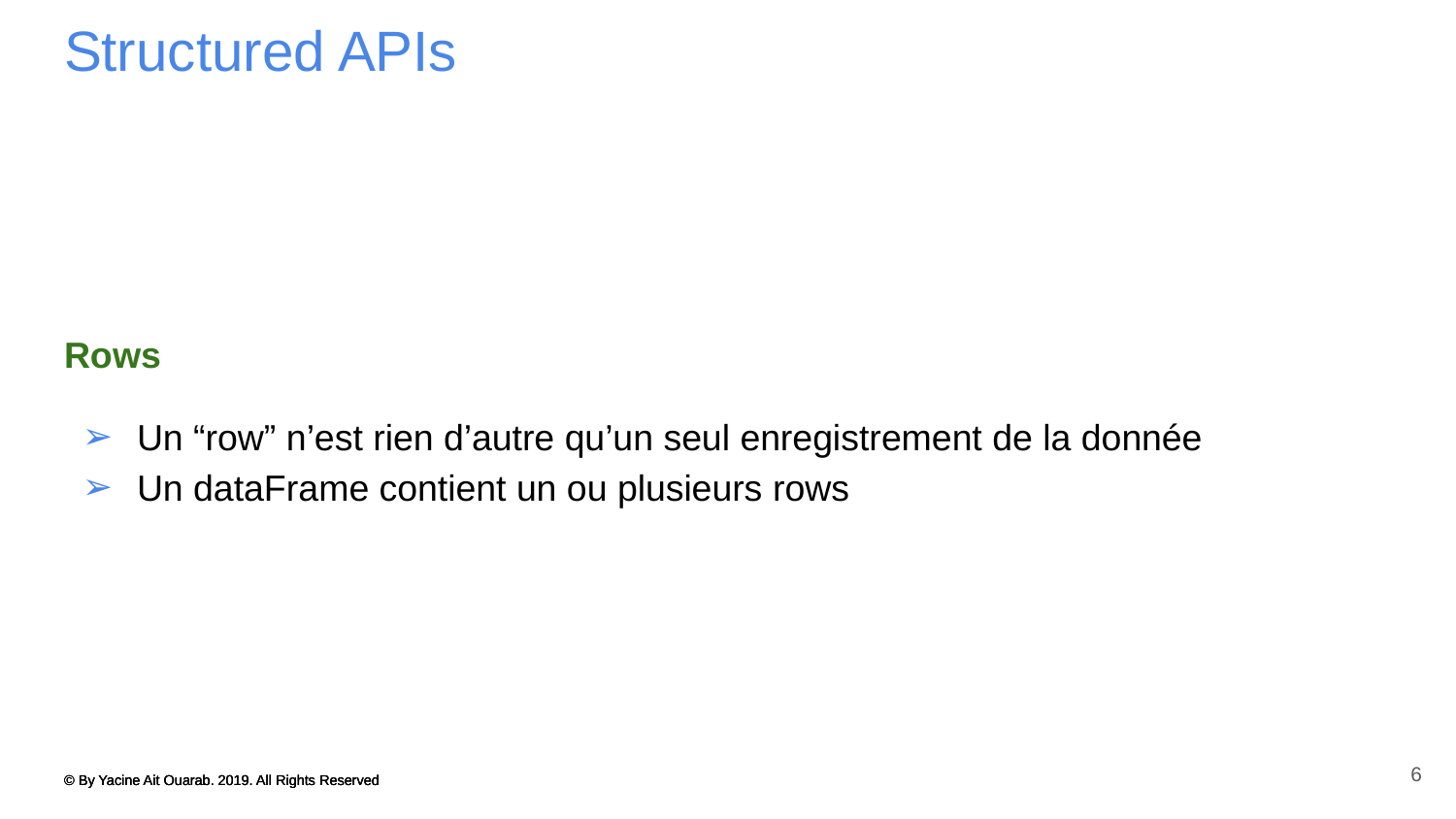

# Structured APIs

Rows
Un “row” n’est rien d’autre qu’un seul enregistrement de la donnée
Un dataFrame contient un ou plusieurs rows
6